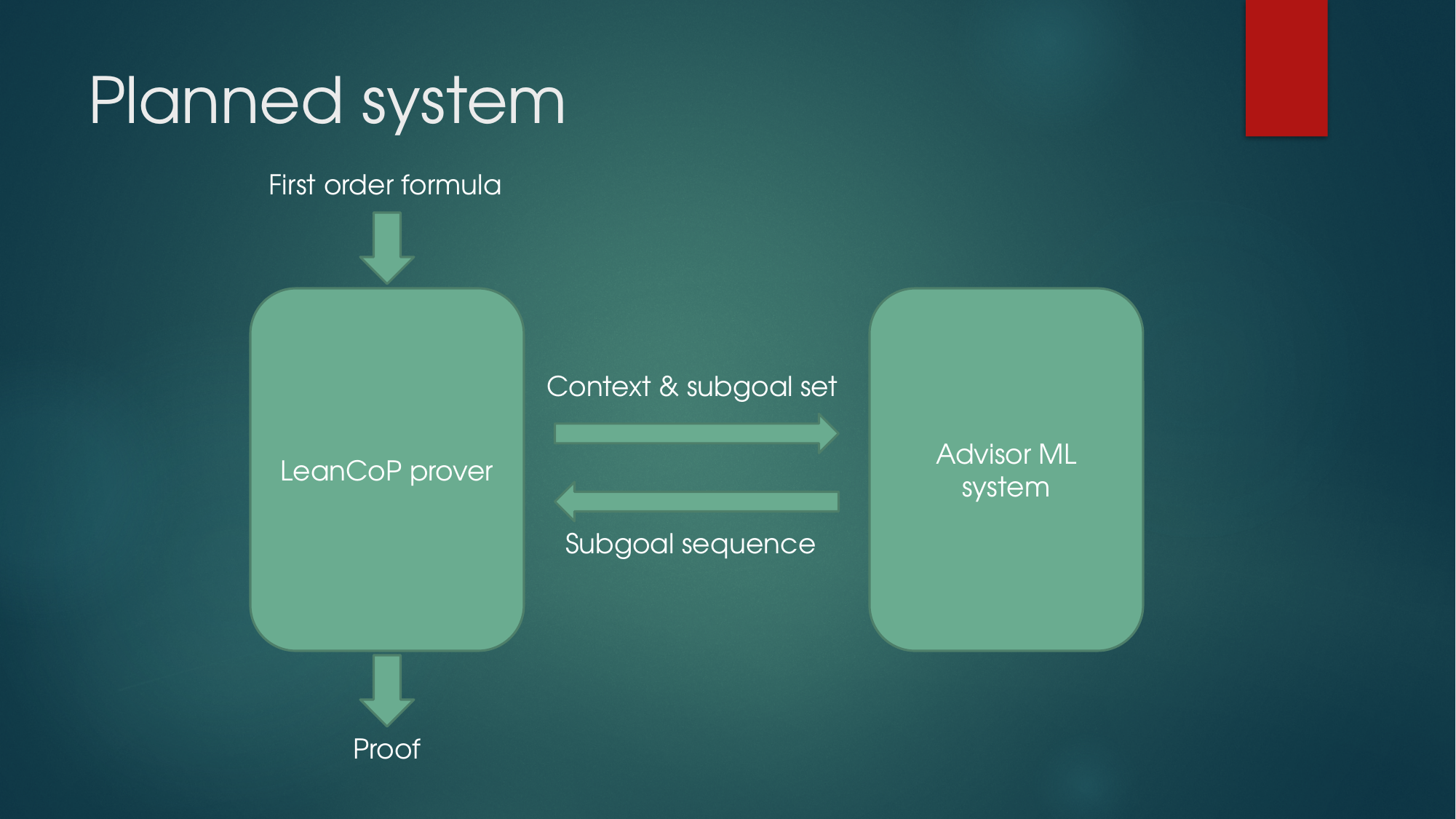

# Planned system
First order formula

LeanCoP prover
Advisor ML system
Context & subgoal set

Subgoal sequence

Proof